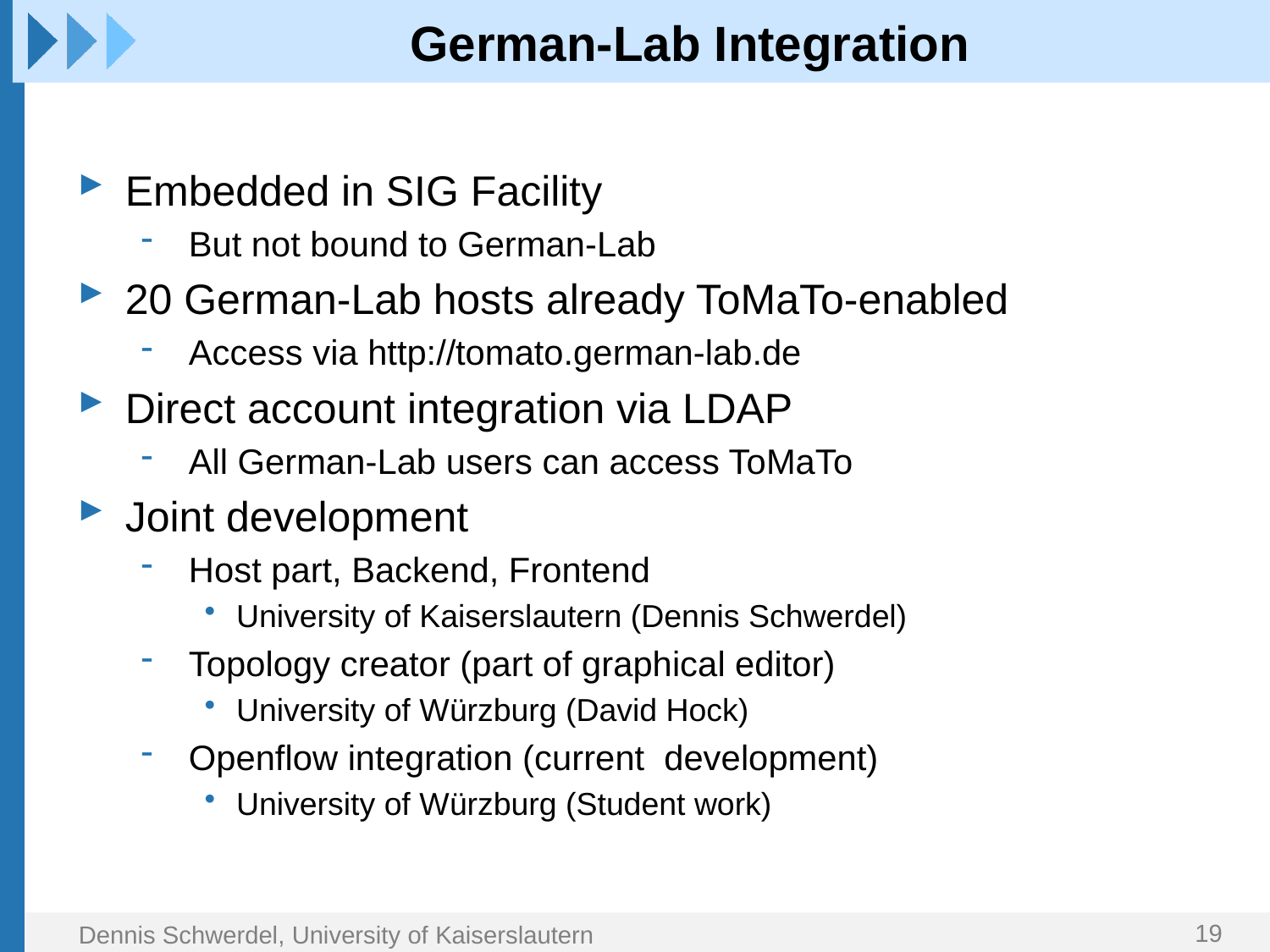

# German-Lab Integration
Embedded in SIG Facility
But not bound to German-Lab
20 German-Lab hosts already ToMaTo-enabled
Access via http://tomato.german-lab.de
Direct account integration via LDAP
All German-Lab users can access ToMaTo
Joint development
Host part, Backend, Frontend
University of Kaiserslautern (Dennis Schwerdel)
Topology creator (part of graphical editor)
University of Würzburg (David Hock)
Openflow integration (current  development)
University of Würzburg (Student work)